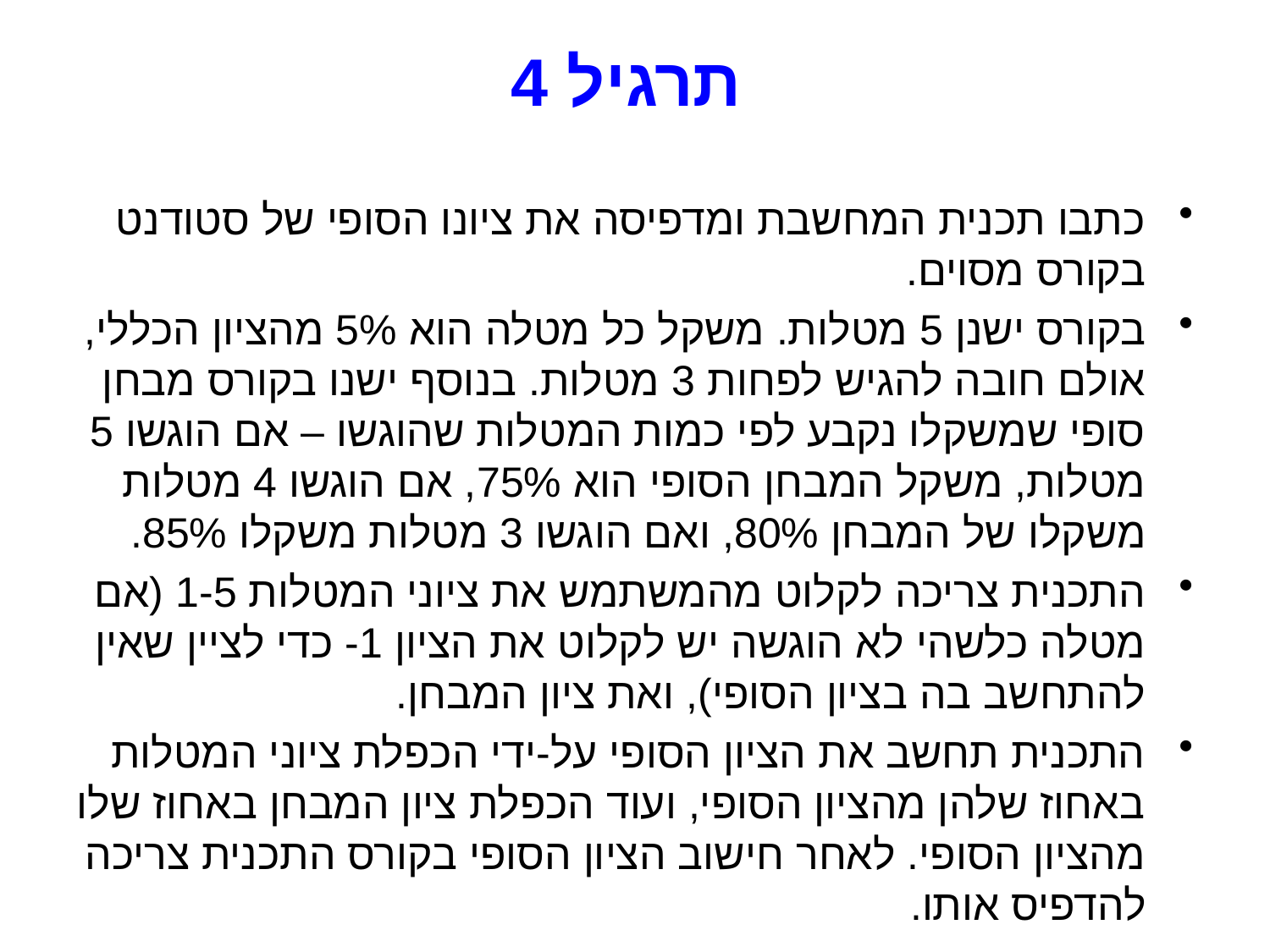

# תרגיל 4
כתבו תכנית המחשבת ומדפיסה את ציונו הסופי של סטודנט בקורס מסוים.
בקורס ישנן 5 מטלות. משקל כל מטלה הוא 5% מהציון הכללי, אולם חובה להגיש לפחות 3 מטלות. בנוסף ישנו בקורס מבחן סופי שמשקלו נקבע לפי כמות המטלות שהוגשו – אם הוגשו 5 מטלות, משקל המבחן הסופי הוא 75%, אם הוגשו 4 מטלות משקלו של המבחן 80%, ואם הוגשו 3 מטלות משקלו 85%.
התכנית צריכה לקלוט מהמשתמש את ציוני המטלות 1-5 (אם מטלה כלשהי לא הוגשה יש לקלוט את הציון 1- כדי לציין שאין להתחשב בה בציון הסופי), ואת ציון המבחן.
התכנית תחשב את הציון הסופי על-ידי הכפלת ציוני המטלות באחוז שלהן מהציון הסופי, ועוד הכפלת ציון המבחן באחוז שלו מהציון הסופי. לאחר חישוב הציון הסופי בקורס התכנית צריכה להדפיס אותו.